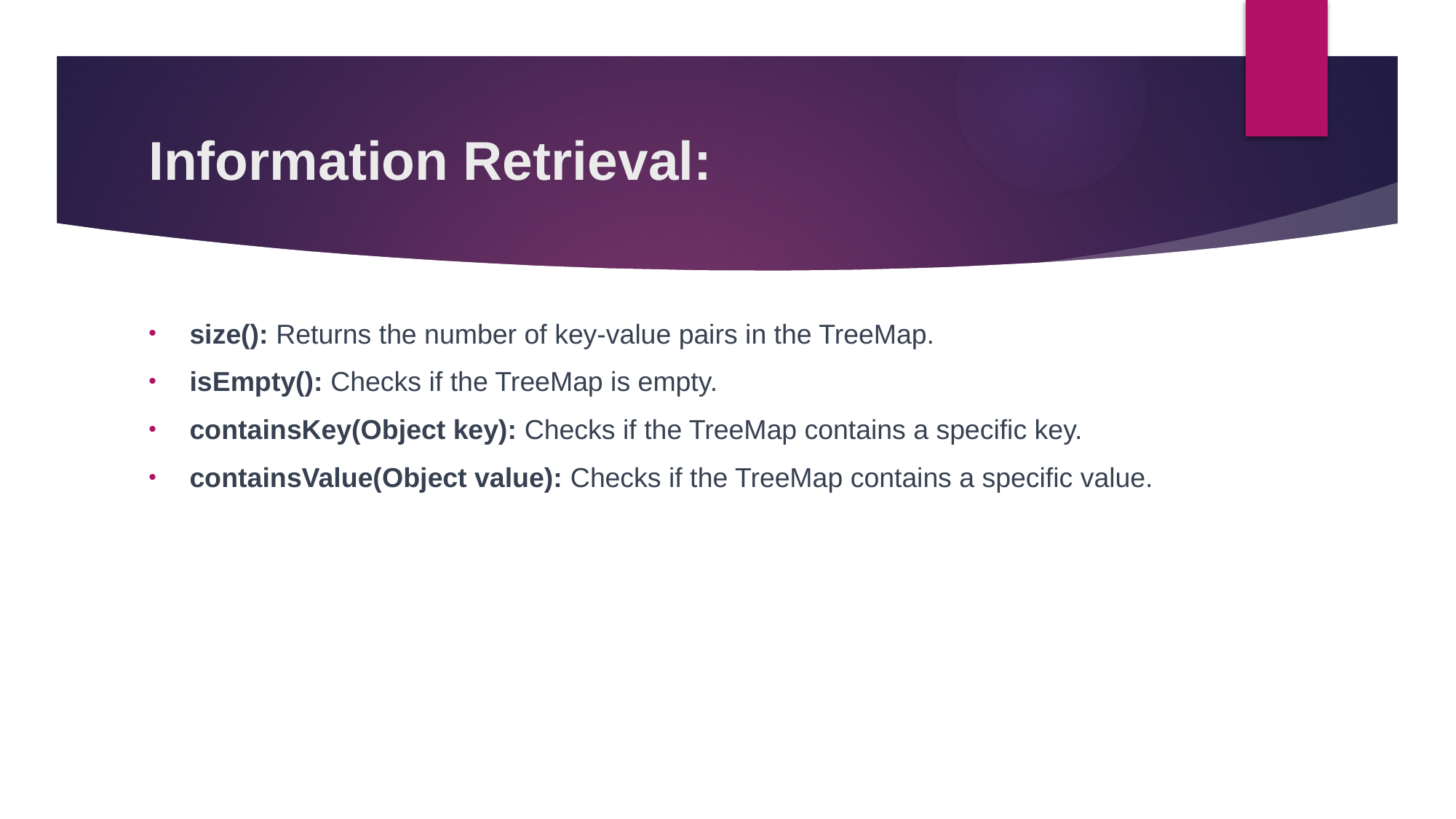

# Information Retrieval:
size(): Returns the number of key-value pairs in the TreeMap.
isEmpty(): Checks if the TreeMap is empty.
containsKey(Object key): Checks if the TreeMap contains a specific key.
containsValue(Object value): Checks if the TreeMap contains a specific value.